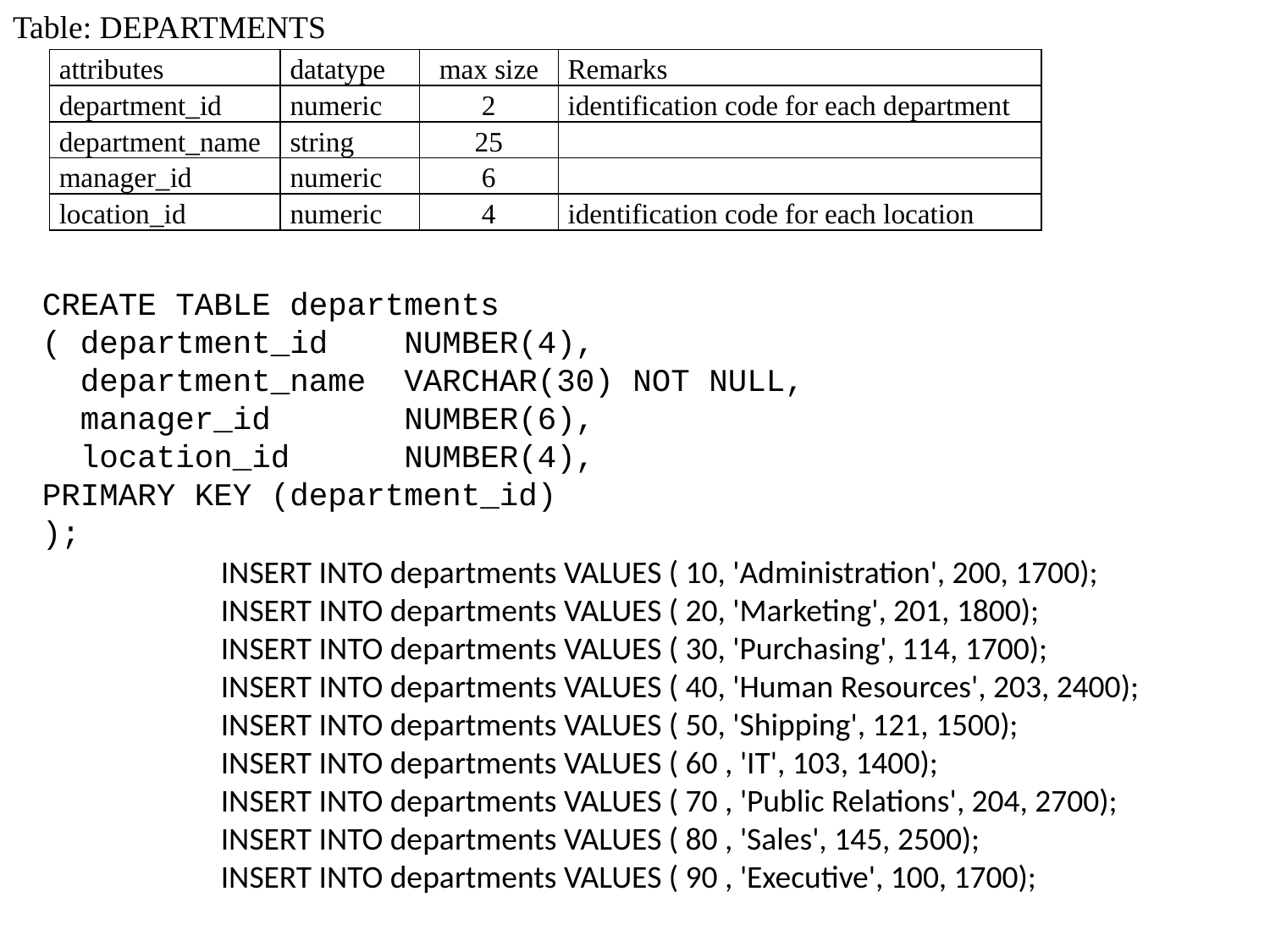

Table: DEPARTMENTS
| attributes | datatype | max size | Remarks |
| --- | --- | --- | --- |
| department\_id | numeric | 2 | identification code for each department |
| department\_name | string | 25 |  |
| manager\_id | numeric | 6 |  |
| location\_id | numeric | 4 | identification code for each location |
CREATE TABLE departments
( department_id    NUMBER(4),
  department_name  VARCHAR(30) NOT NULL,
  manager_id       NUMBER(6),
  location_id      NUMBER(4),
PRIMARY KEY (department_id)
);
INSERT INTO departments VALUES ( 10, 'Administration', 200, 1700);
INSERT INTO departments VALUES ( 20, 'Marketing', 201, 1800);
INSERT INTO departments VALUES ( 30, 'Purchasing', 114, 1700);
INSERT INTO departments VALUES ( 40, 'Human Resources', 203, 2400);
INSERT INTO departments VALUES ( 50, 'Shipping', 121, 1500);
INSERT INTO departments VALUES ( 60 , 'IT', 103, 1400);
INSERT INTO departments VALUES ( 70 , 'Public Relations', 204, 2700);
INSERT INTO departments VALUES ( 80 , 'Sales', 145, 2500);
INSERT INTO departments VALUES ( 90 , 'Executive', 100, 1700);